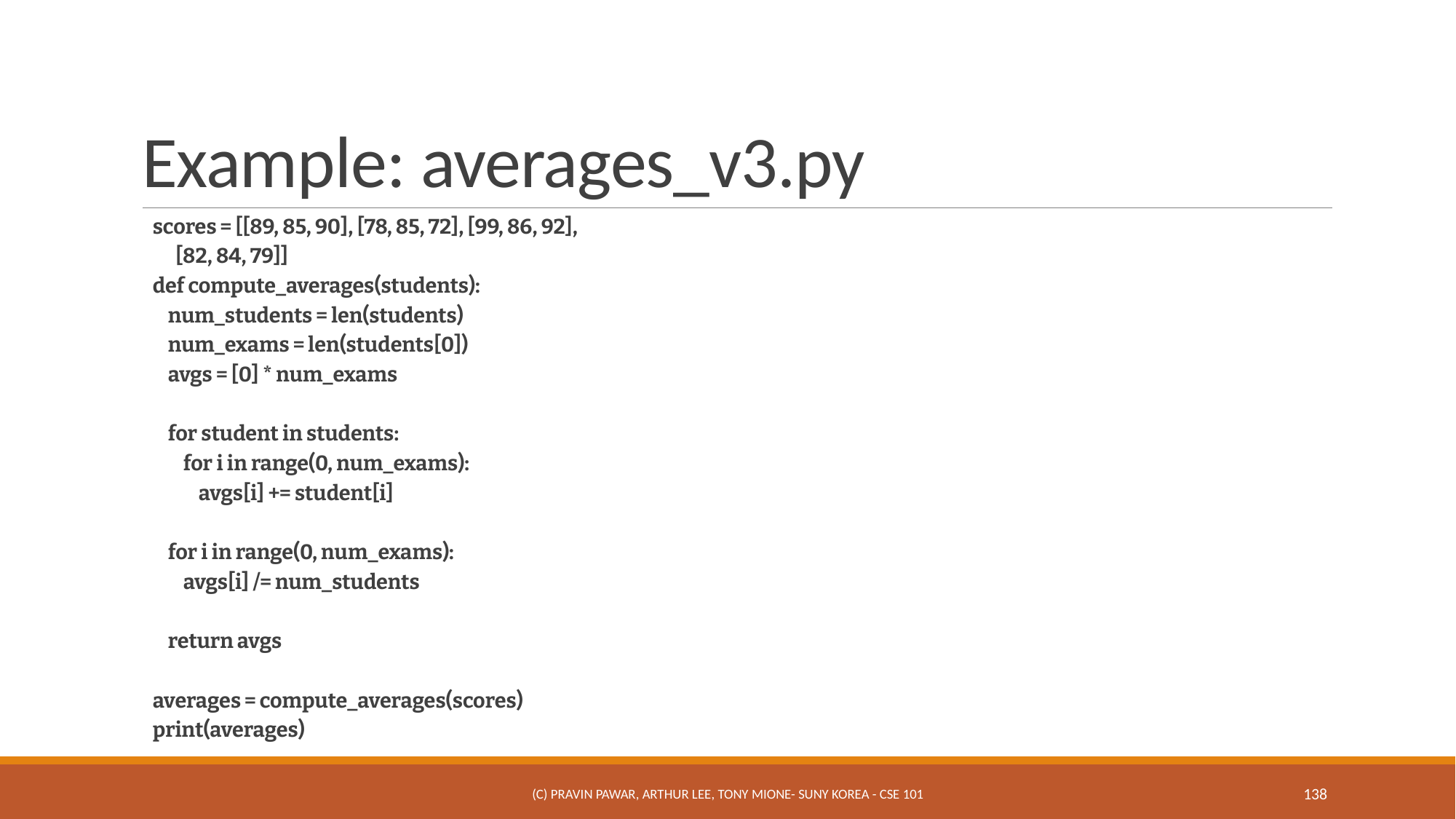

# Example: averages_v3.py
scores = [[89, 85, 90], [78, 85, 72], [99, 86, 92],
	      [82, 84, 79]]
def compute_averages(students):
    num_students = len(students)
    num_exams = len(students[0])
    avgs = [0] * num_exams

    for student in students:
        for i in range(0, num_exams):
            avgs[i] += student[i]

    for i in range(0, num_exams):
        avgs[i] /= num_students

    return avgs

averages = compute_averages(scores)
print(averages)
(c) Pravin Pawar, Arthur Lee, Tony Mione- SUNY Korea - CSE 101
138